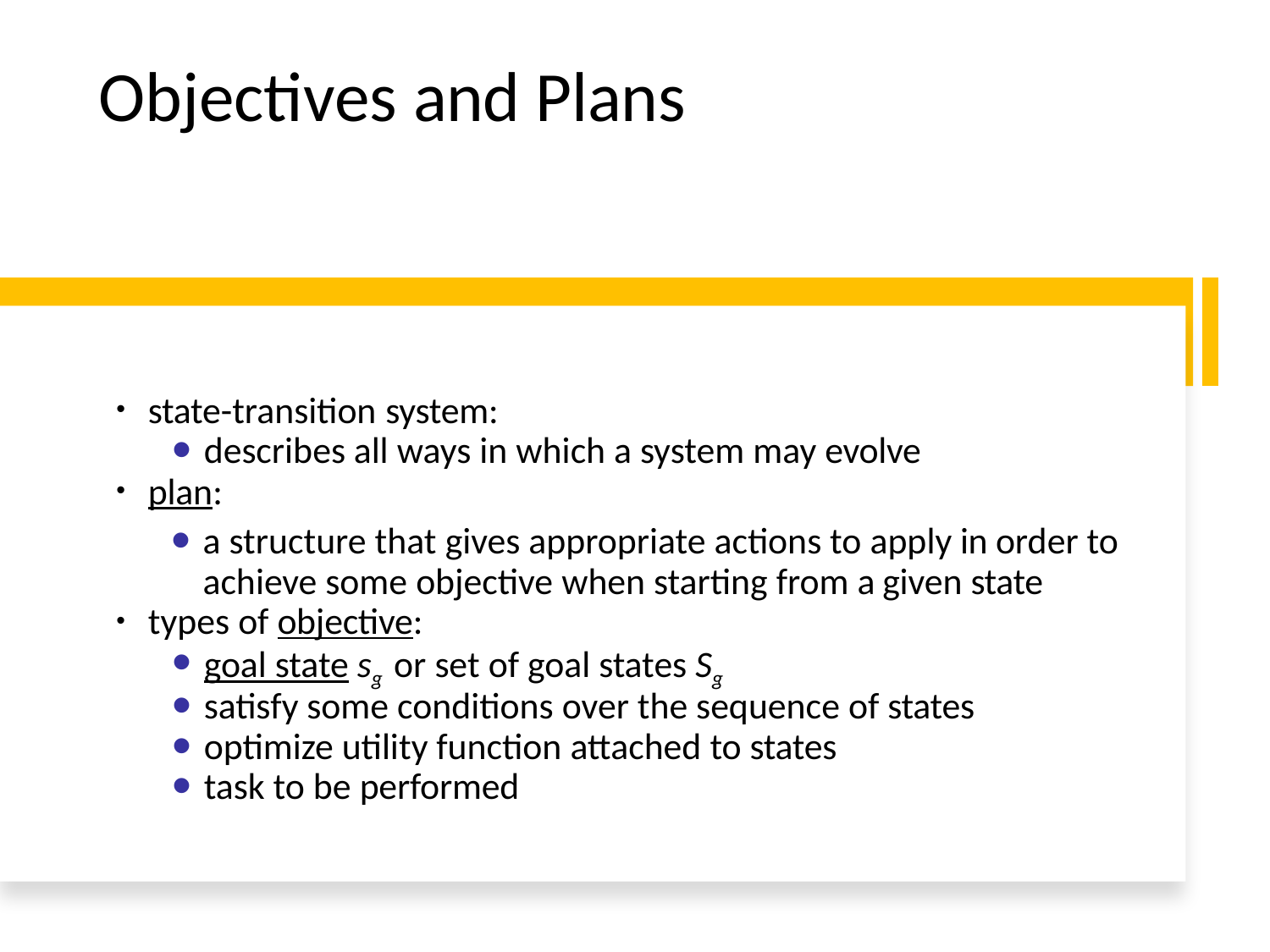

# Objectives and Plans

state-transition system:
describes all ways in which a system may evolve
plan:
a structure that gives appropriate actions to apply in order to achieve some objective when starting from a given state
types of objective:
goal state sg or set of goal states Sg
satisfy some conditions over the sequence of states
optimize utility function attached to states
task to be performed